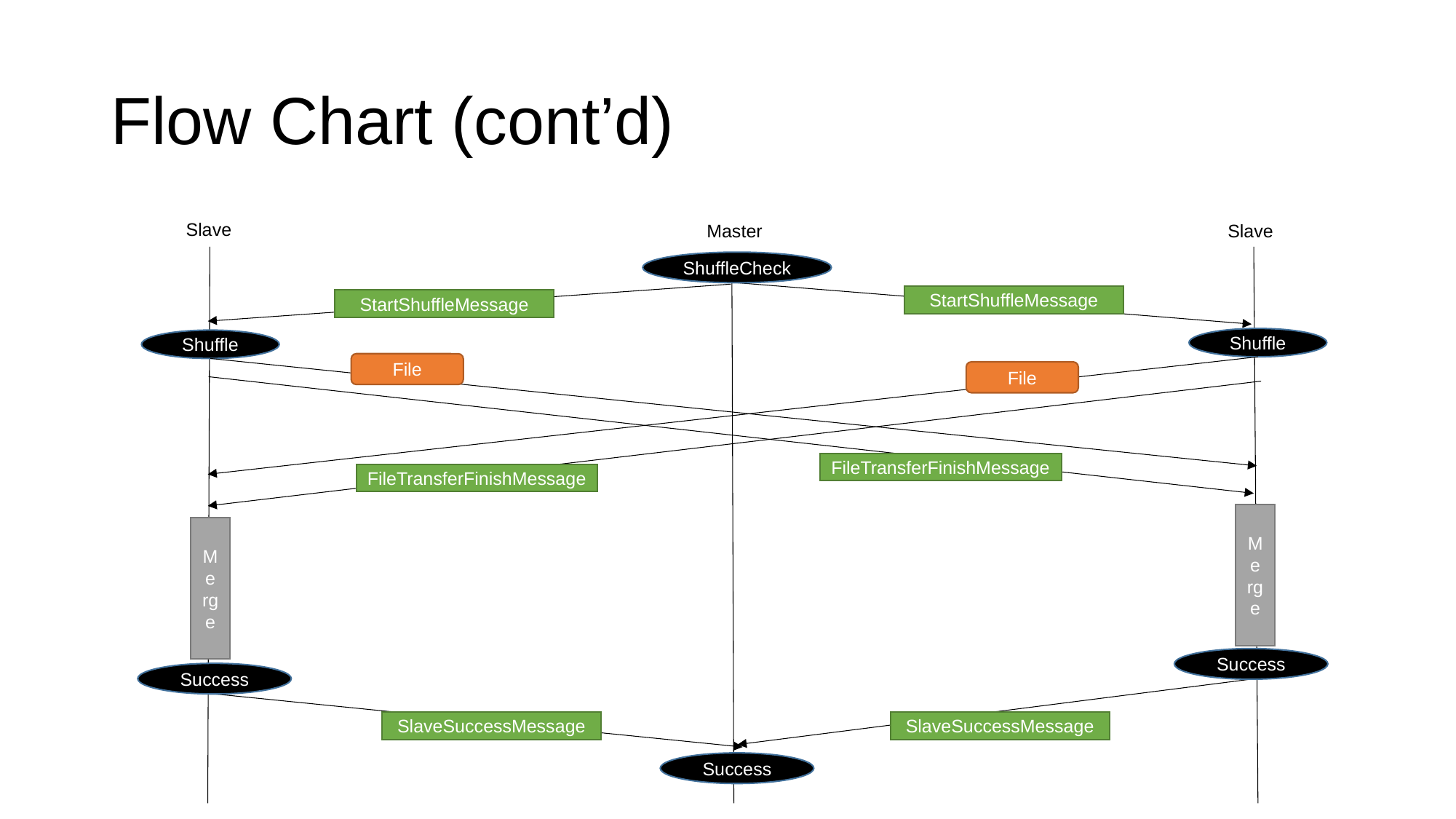

# Flow Chart (cont’d)
Slave
Slave
Master
ShuffleCheck
StartShuffleMessage
StartShuffleMessage
Shuffle
Shuffle
File
File
FileTransferFinishMessage
FileTransferFinishMessage
Me
rge
Me
rge
Success
Success
SlaveSuccessMessage
SlaveSuccessMessage
Success